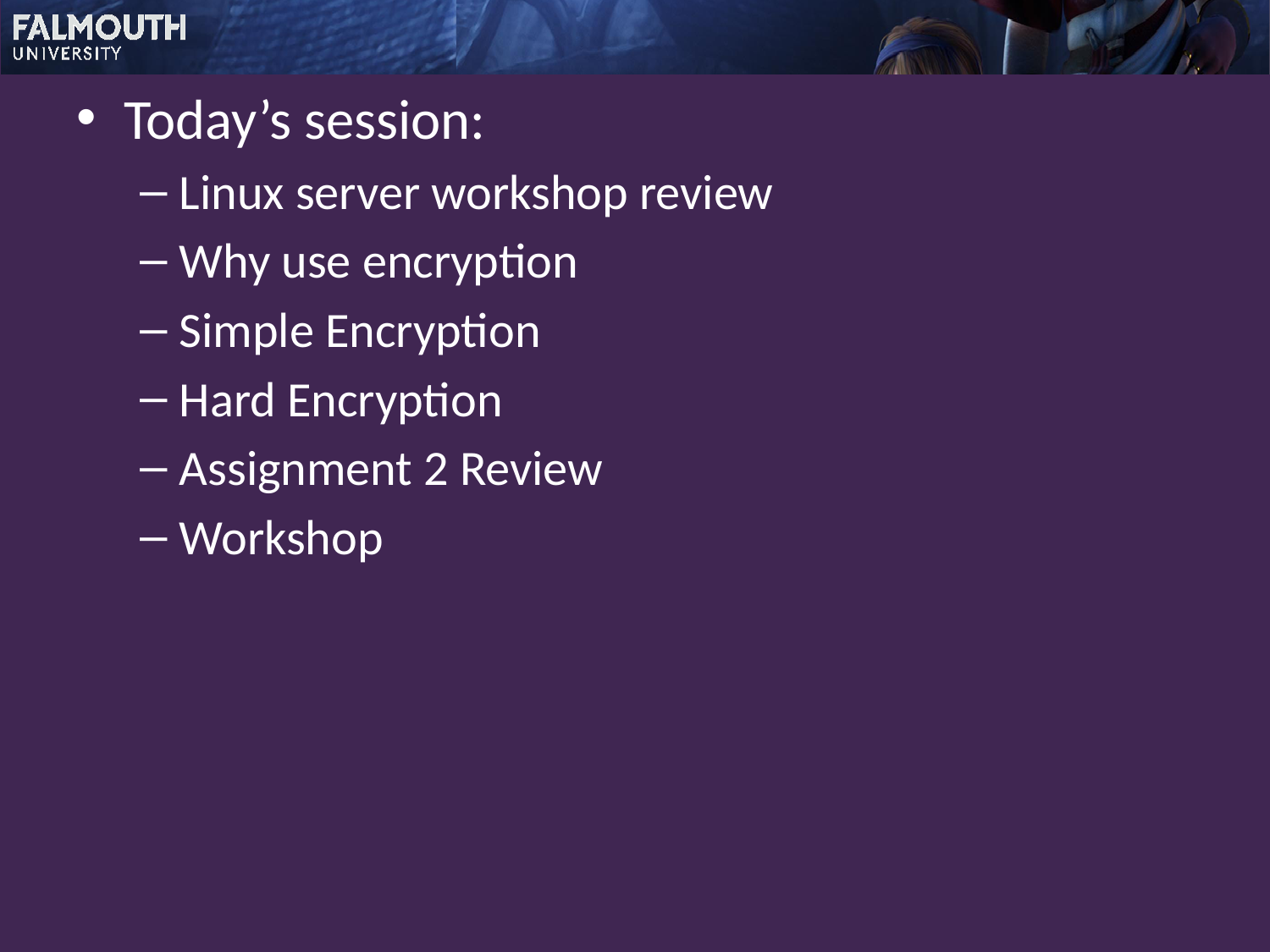

Today’s session:
Linux server workshop review
Why use encryption
Simple Encryption
Hard Encryption
Assignment 2 Review
Workshop